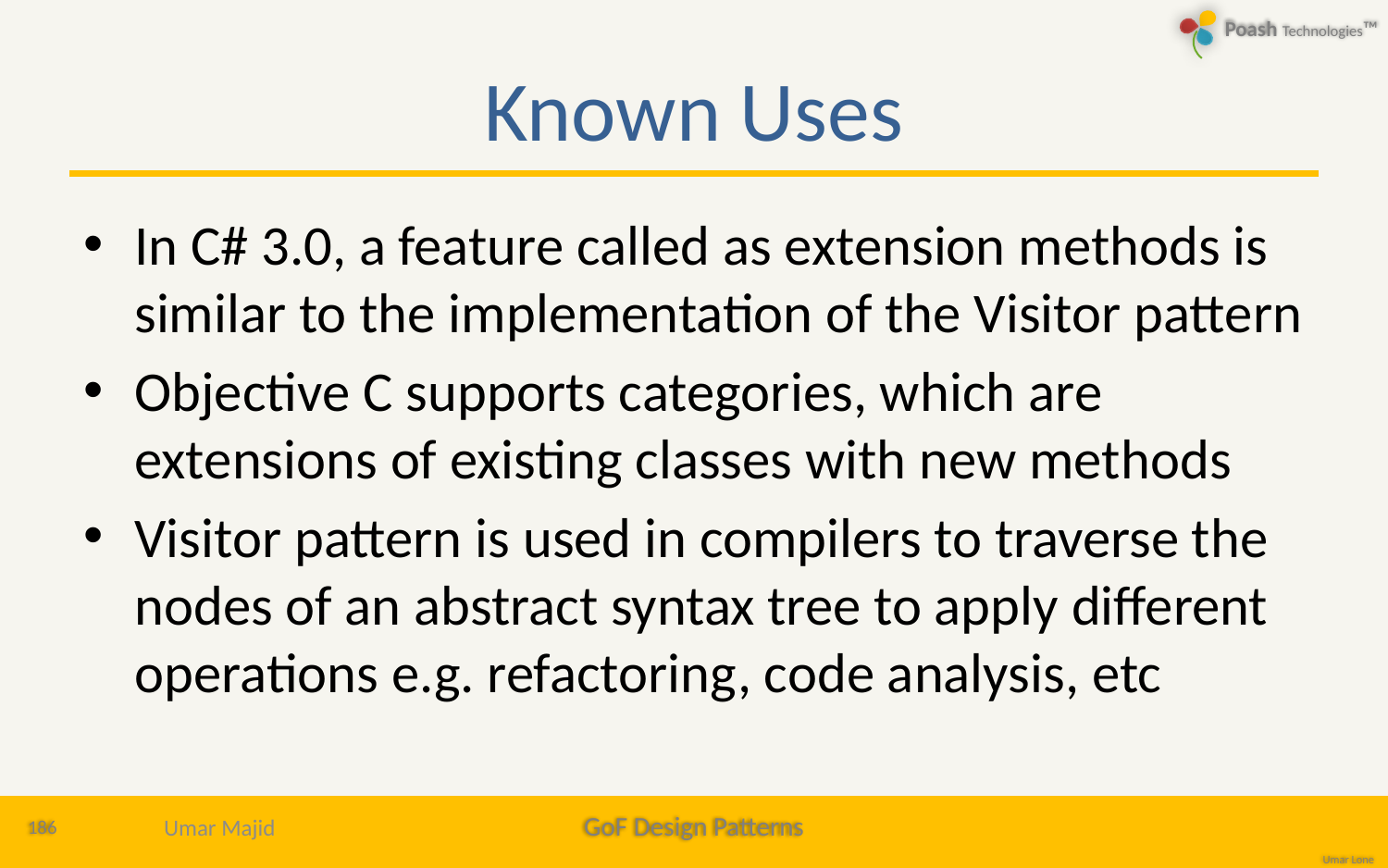

# Known Uses
In C# 3.0, a feature called as extension methods is similar to the implementation of the Visitor pattern
Objective C supports categories, which are extensions of existing classes with new methods
Visitor pattern is used in compilers to traverse the nodes of an abstract syntax tree to apply different operations e.g. refactoring, code analysis, etc
186
Umar Majid